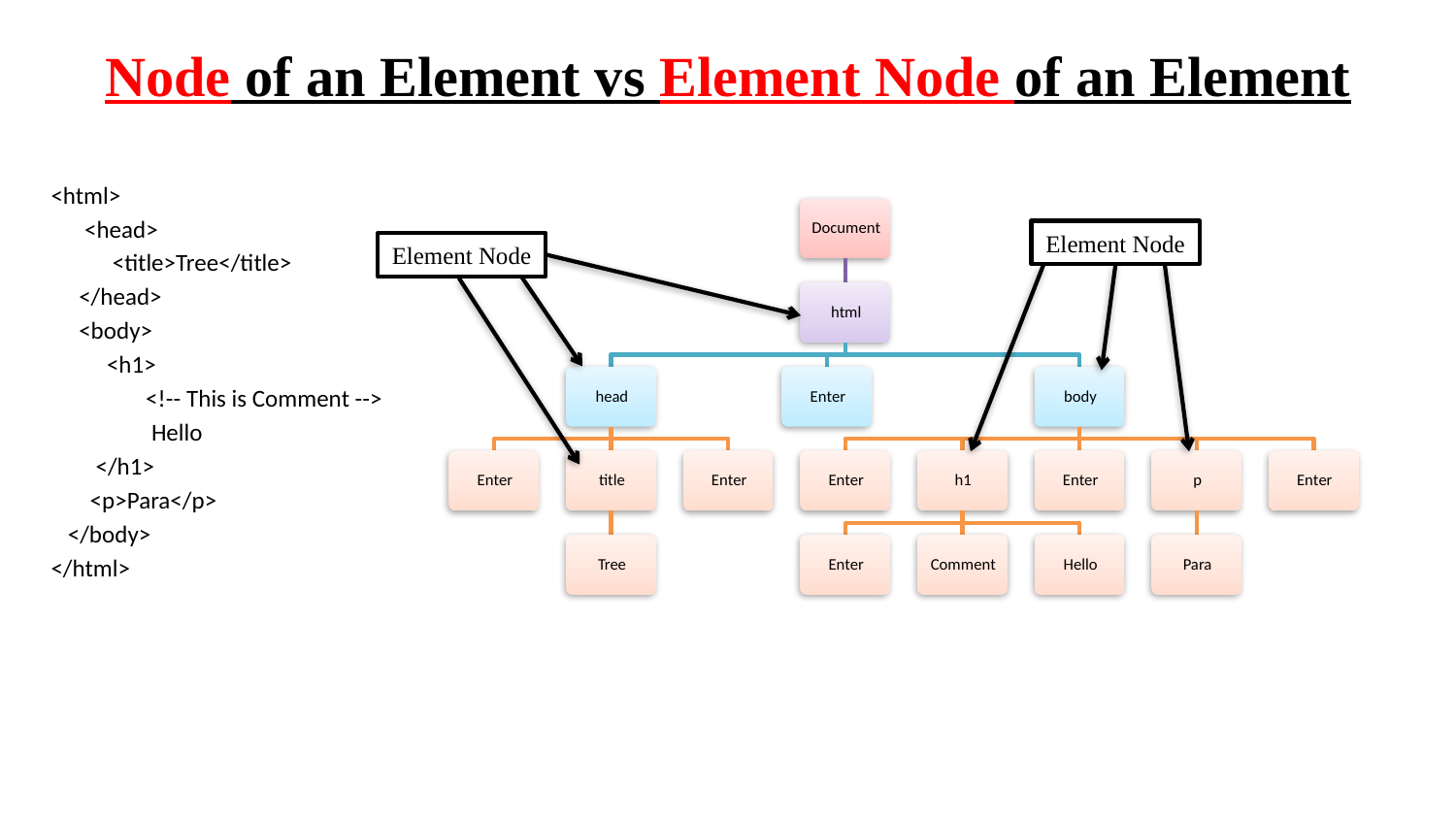

# Node of an Element vs Element Node of an Element
<html>
      <head>
           <title>Tree</title>
     </head>
     <body>
          <h1>
                 <!-- This is Comment -->
                  Hello
        </h1>
       <p>Para</p>
   </body>
</html>

Document
html
head
Enter
title
Tree
Enter
Enter
body
Enter
h1
Enter
Comment
Hello
Enter
p
Para
Enter
Element Node
Element Node